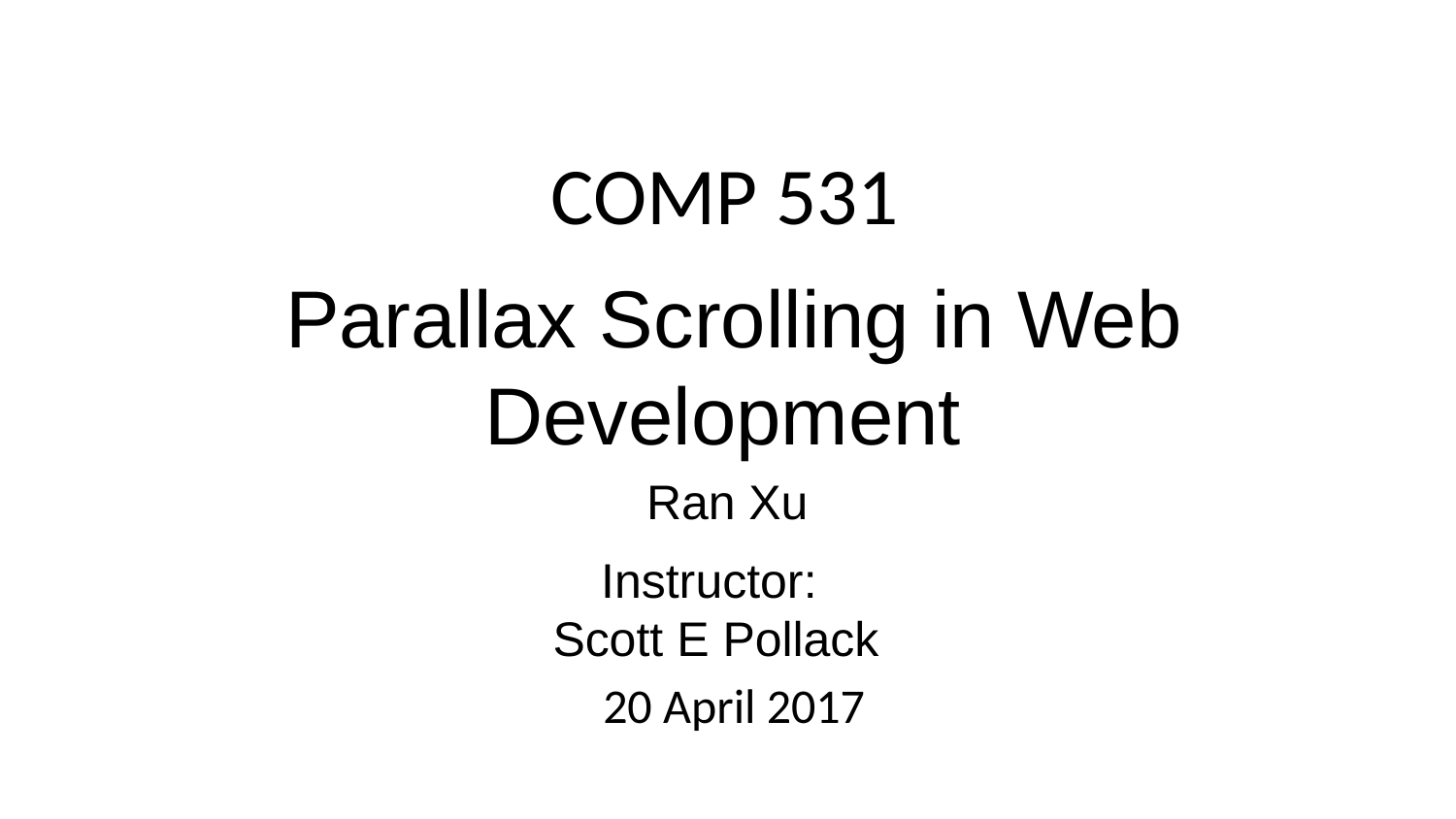

# COMP 531
Parallax Scrolling in Web Development
Ran Xu

20 April 2017

Instructor:
Scott E Pollack